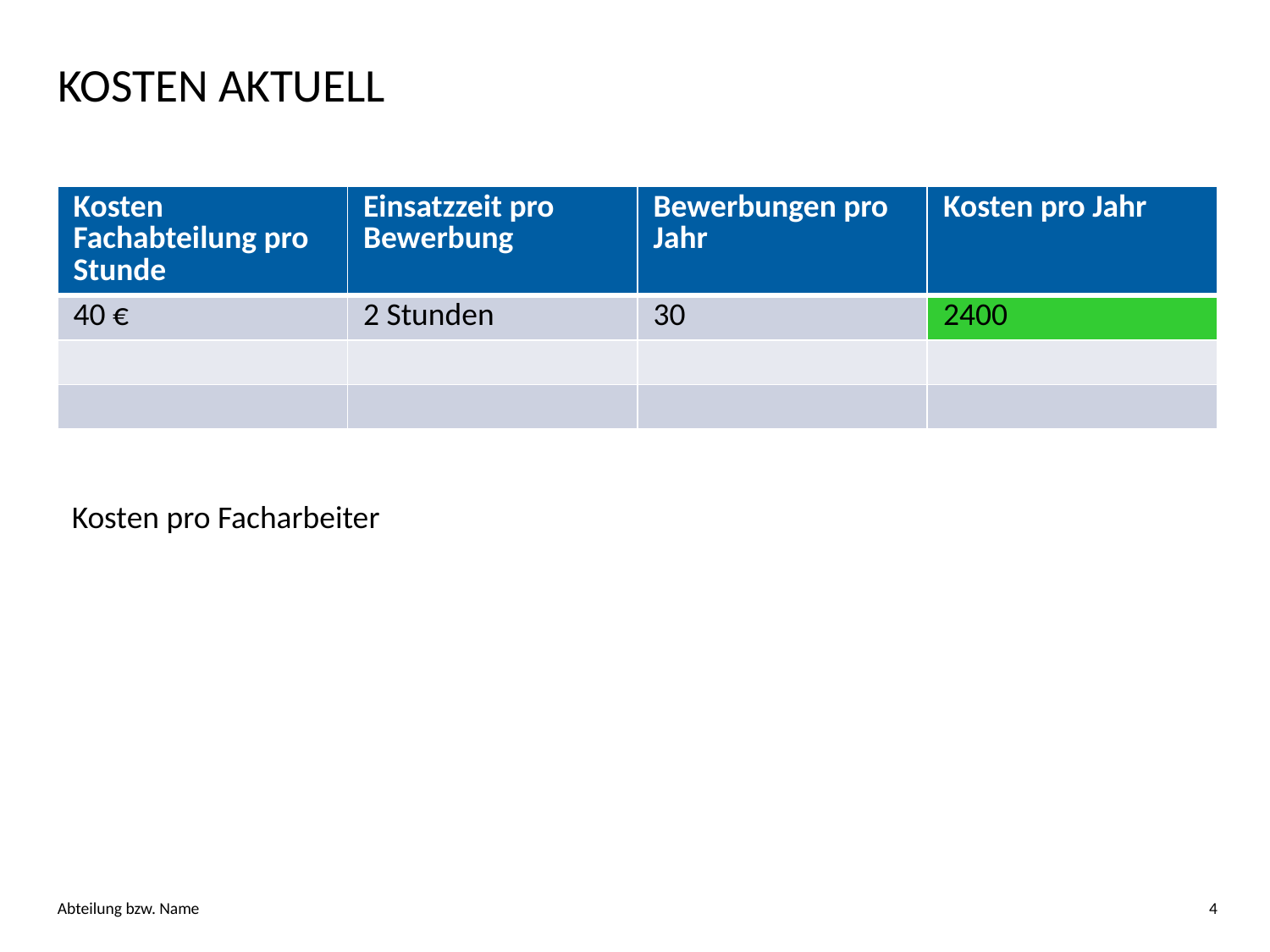

# Kosten Aktuell
| Kosten Fachabteilung pro Stunde | Einsatzzeit pro Bewerbung | Bewerbungen pro Jahr | Kosten pro Jahr |
| --- | --- | --- | --- |
| 40 € | 2 Stunden | 30 | 2400 |
|  |  |  |  |
|  |  |  |  |
Kosten pro Facharbeiter
Abteilung bzw. Name
4